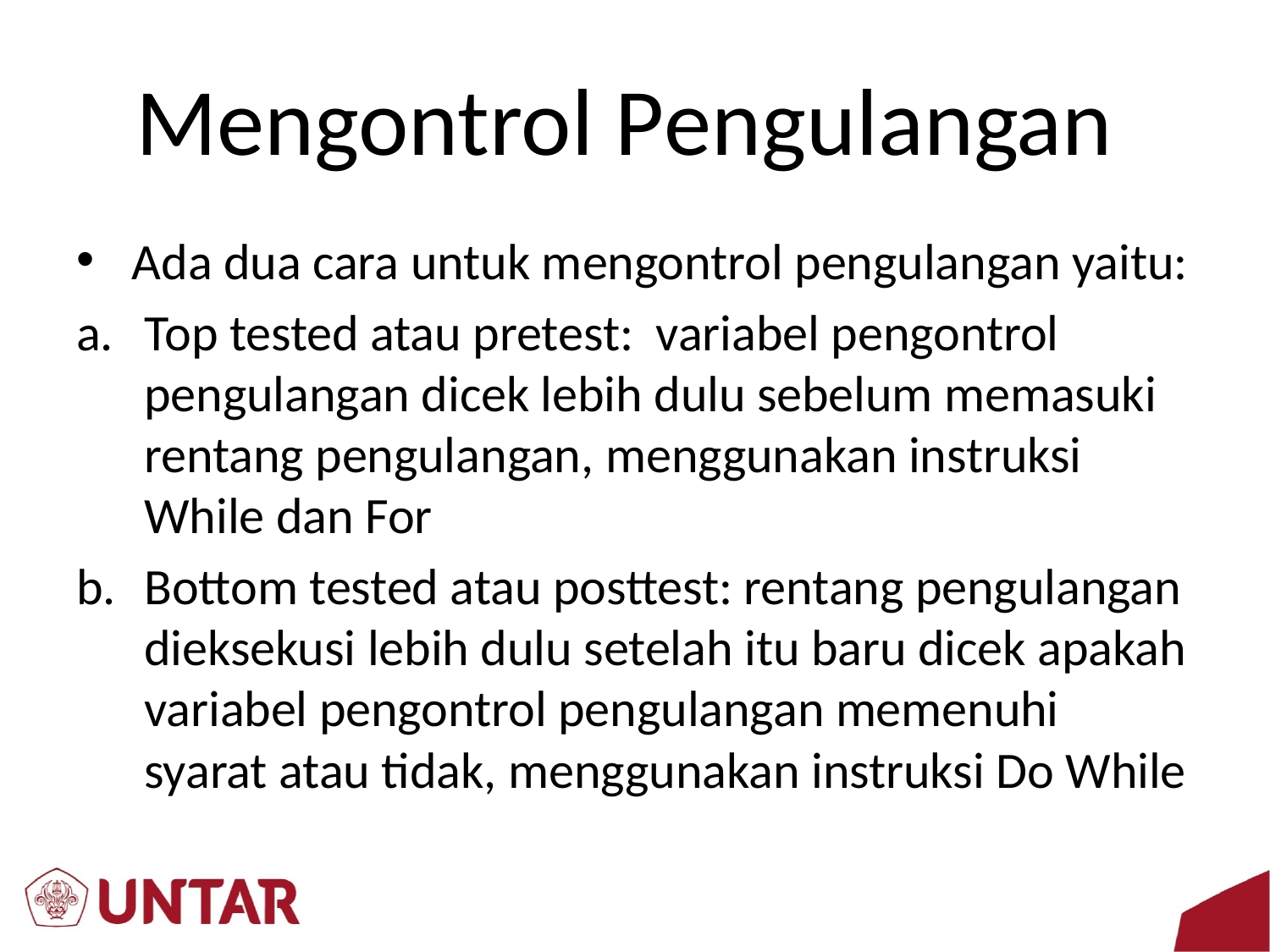

# Mengontrol Pengulangan
Ada dua cara untuk mengontrol pengulangan yaitu:
Top tested atau pretest:  variabel pengontrol pengulangan dicek lebih dulu sebelum memasuki rentang pengulangan, menggunakan instruksi While dan For
Bottom tested atau posttest: rentang pengulangan dieksekusi lebih dulu setelah itu baru dicek apakah variabel pengontrol pengulangan memenuhi syarat atau tidak, menggunakan instruksi Do While